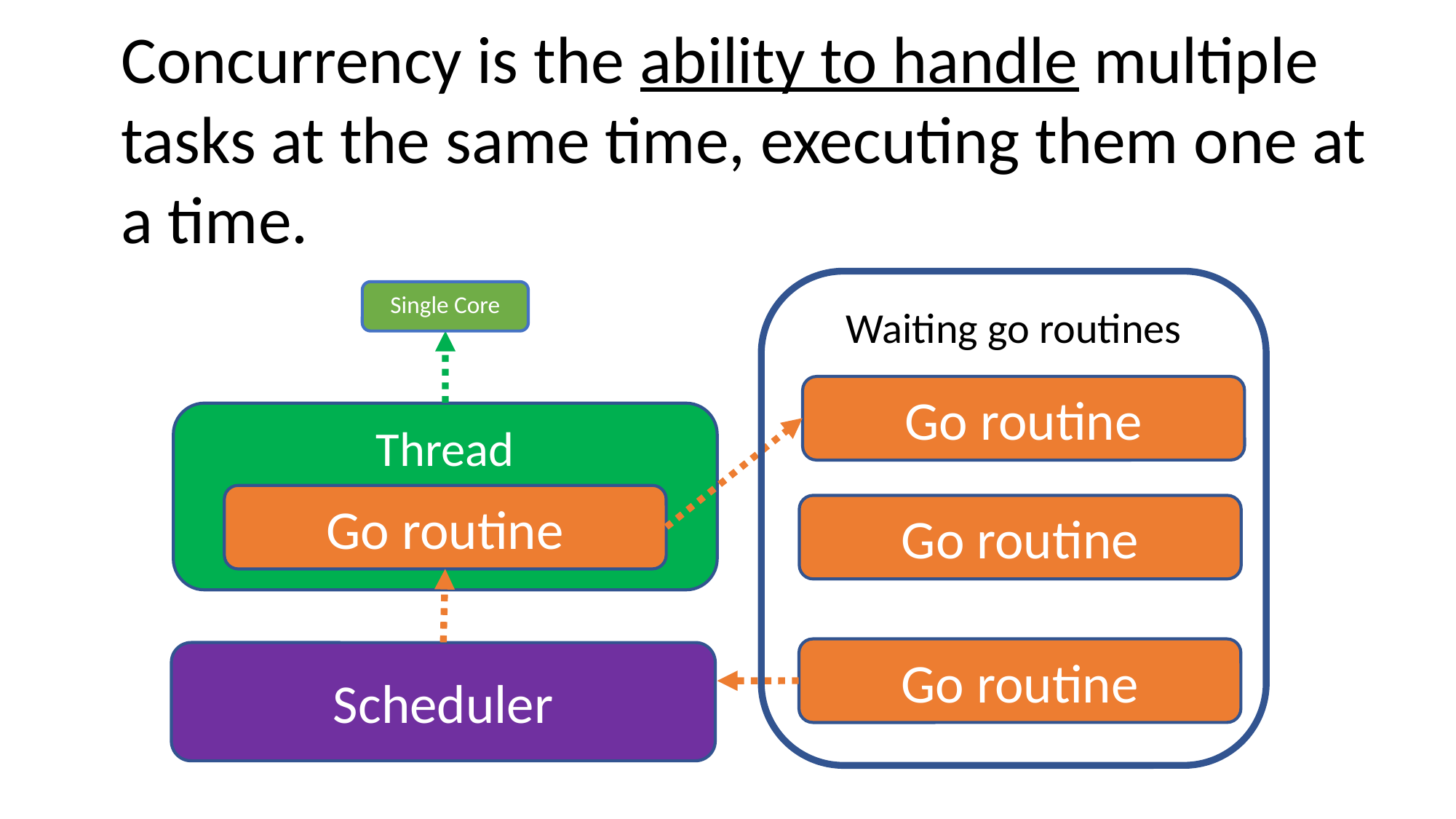

Concurrency is the ability to handle multiple tasks at the same time, executing them one at a time.
Waiting go routines
Single Core

Go routine
Thread

Go routine
Go routine

Go routine
Scheduler